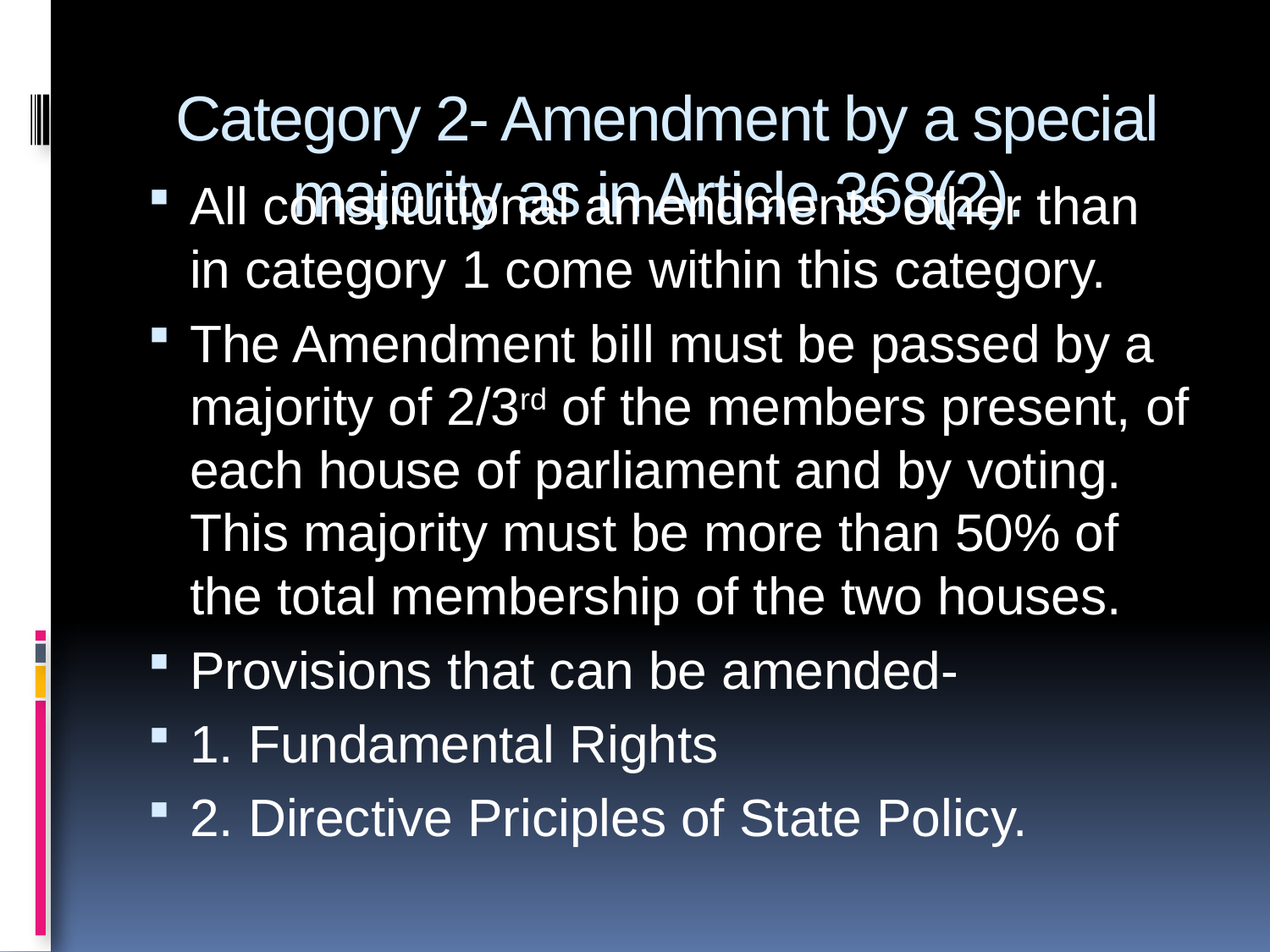

# Category 2- Amendment by a special majority as in Article 368(2).
All constitutional amendments other than in category 1 come within this category.
The Amendment bill must be passed by a majority of 2/3rd of the members present, of each house of parliament and by voting. This majority must be more than 50% of the total membership of the two houses.
Provisions that can be amended-
1. Fundamental Rights
2. Directive Priciples of State Policy.